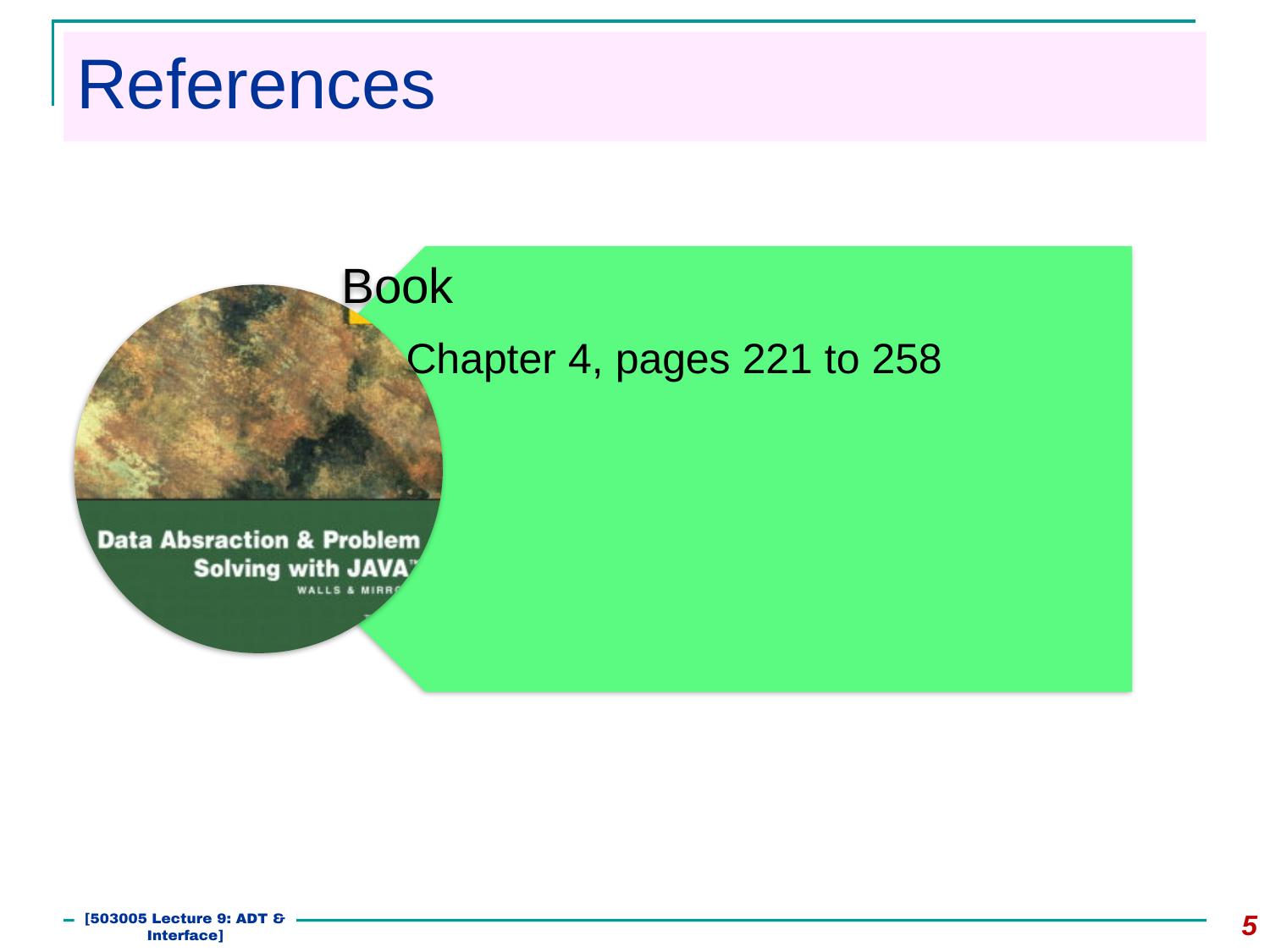

# References
Book
Chapter 4, pages 221 to 258
5
[503005 Lecture 9: ADT & Interface]